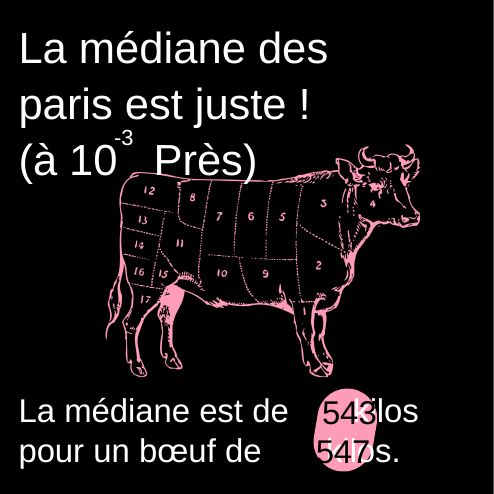

La médiane des paris est juste !
(à 10   Près)
-3

La médiane est de       kilos
pour un bœuf de       kilos.
 543
547